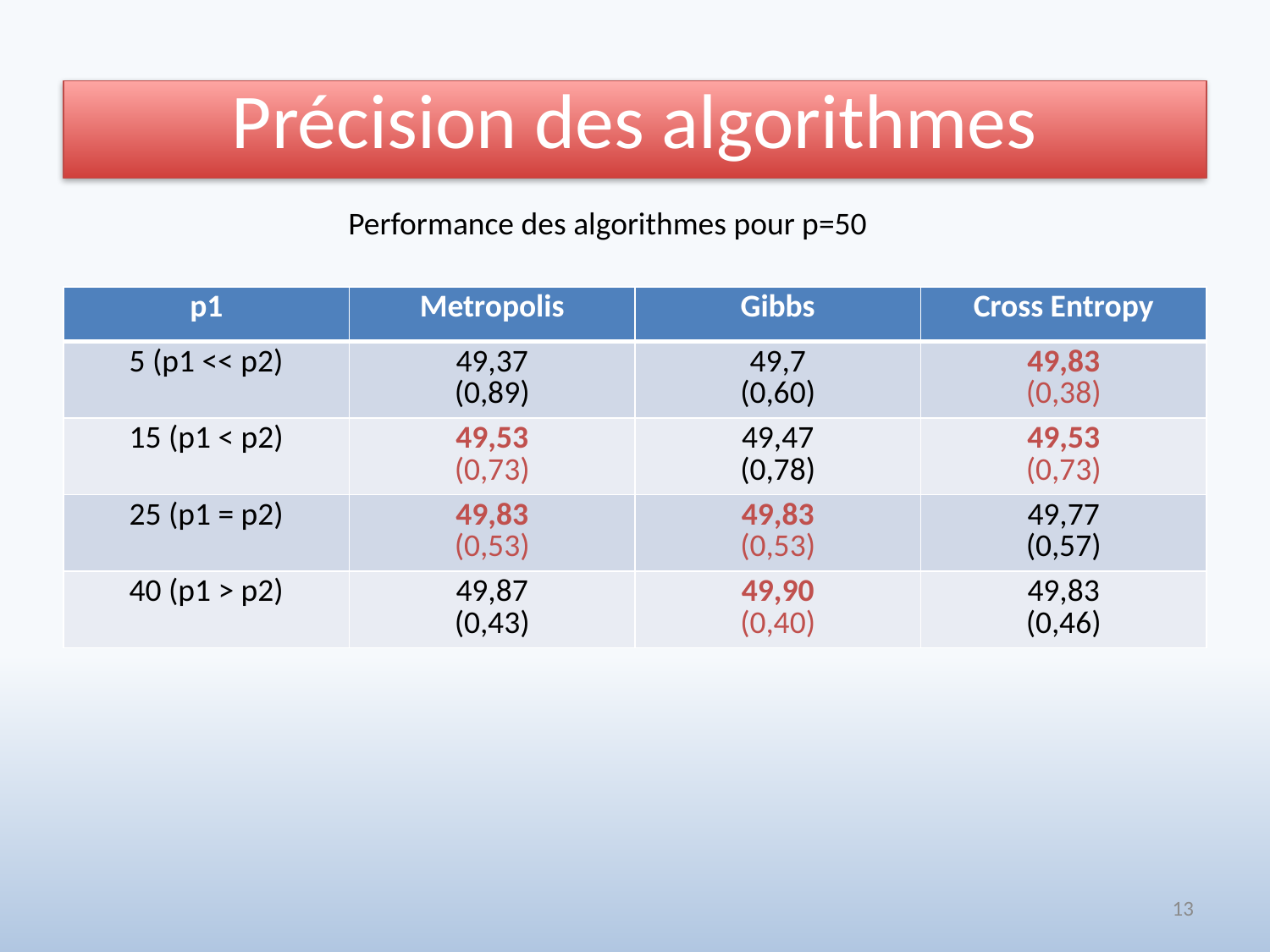

# Précision des algorithmes

Performance des algorithmes pour p=50
| p1 | Metropolis | Gibbs | Cross Entropy |
| --- | --- | --- | --- |
| 5 (p1 << p2) | 49,37 (0,89) | 49,7 (0,60) | 49,83 (0,38) |
| 15 (p1 < p2) | 49,53 (0,73) | 49,47 (0,78) | 49,53 (0,73) |
| 25 (p1 = p2) | 49,83 (0,53) | 49,83 (0,53) | 49,77 (0,57) |
| 40 (p1 > p2) | 49,87 (0,43) | 49,90 (0,40) | 49,83 (0,46) |
13